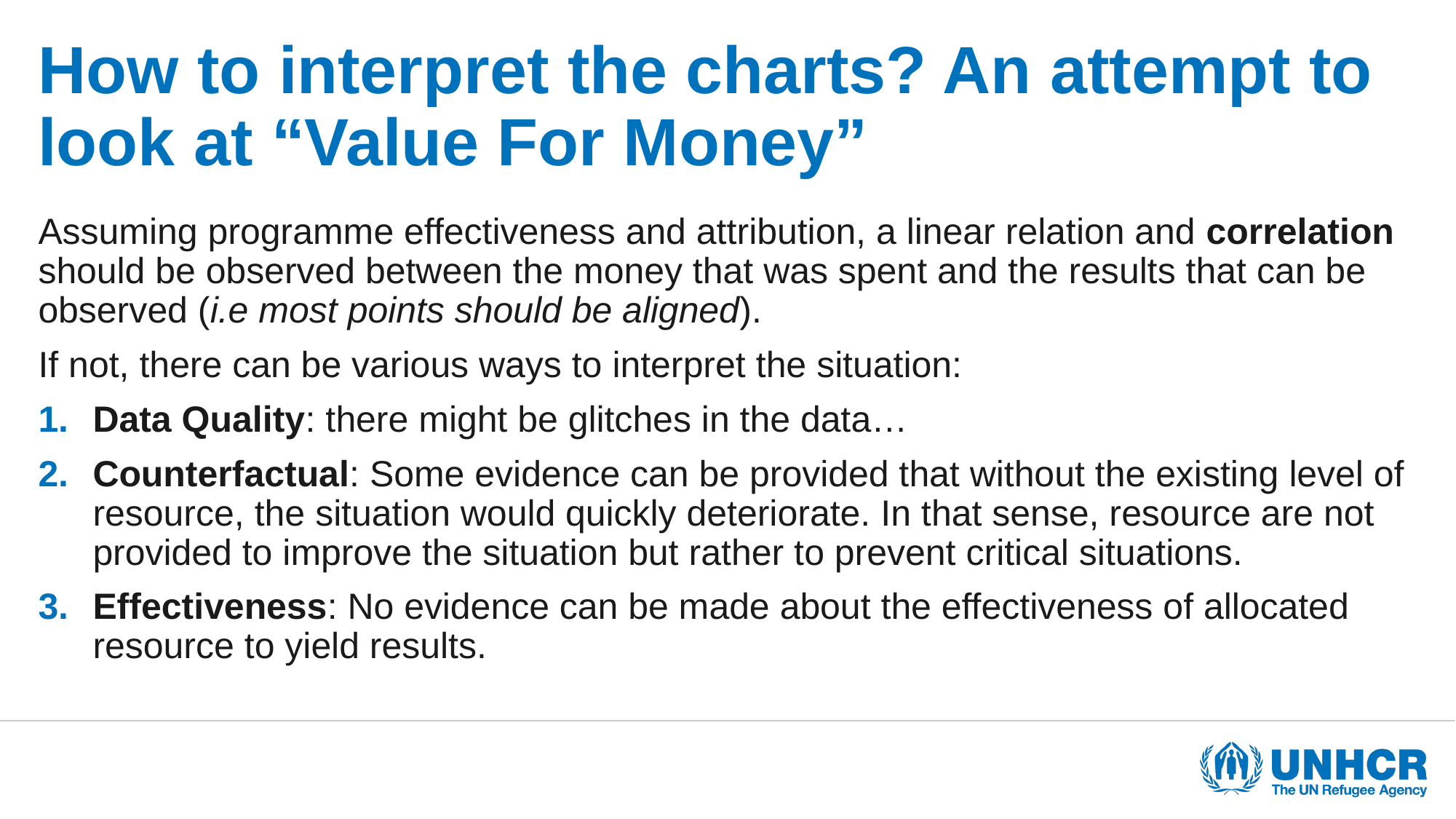

# How to interpret the charts? An attempt to look at “Value For Money”
Assuming programme effectiveness and attribution, a linear relation and correlation should be observed between the money that was spent and the results that can be observed (i.e most points should be aligned).
If not, there can be various ways to interpret the situation:
Data Quality: there might be glitches in the data…
Counterfactual: Some evidence can be provided that without the existing level of resource, the situation would quickly deteriorate. In that sense, resource are not provided to improve the situation but rather to prevent critical situations.
Effectiveness: No evidence can be made about the effectiveness of allocated resource to yield results.